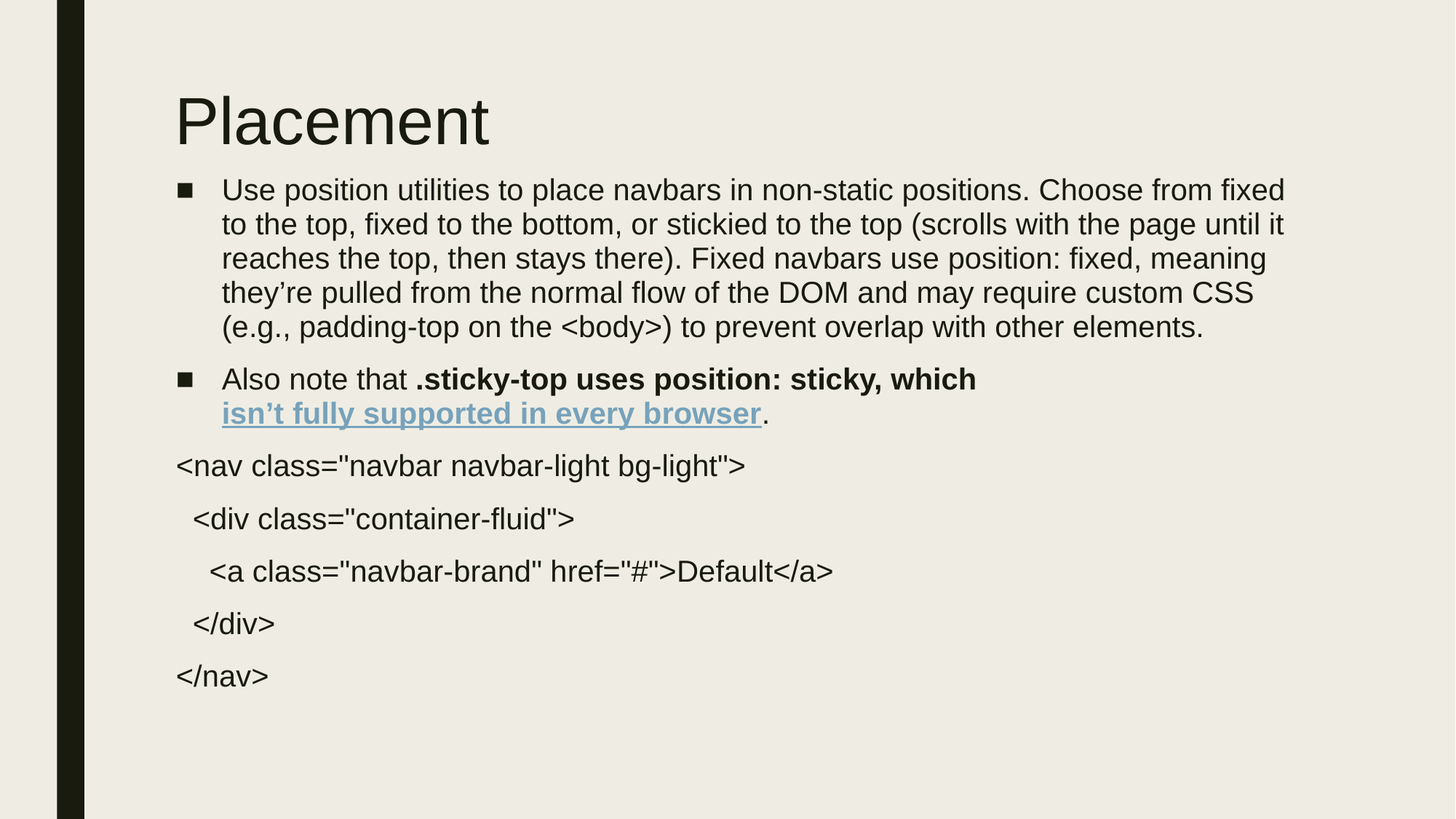

# Placement
Use position utilities to place navbars in non-static positions. Choose from fixed to the top, fixed to the bottom, or stickied to the top (scrolls with the page until it reaches the top, then stays there). Fixed navbars use position: fixed, meaning they’re pulled from the normal flow of the DOM and may require custom CSS (e.g., padding-top on the <body>) to prevent overlap with other elements.
Also note that .sticky-top uses position: sticky, which isn’t fully supported in every browser.
<nav class="navbar navbar-light bg-light">
  <div class="container-fluid">
    <a class="navbar-brand" href="#">Default</a>
  </div>
</nav>